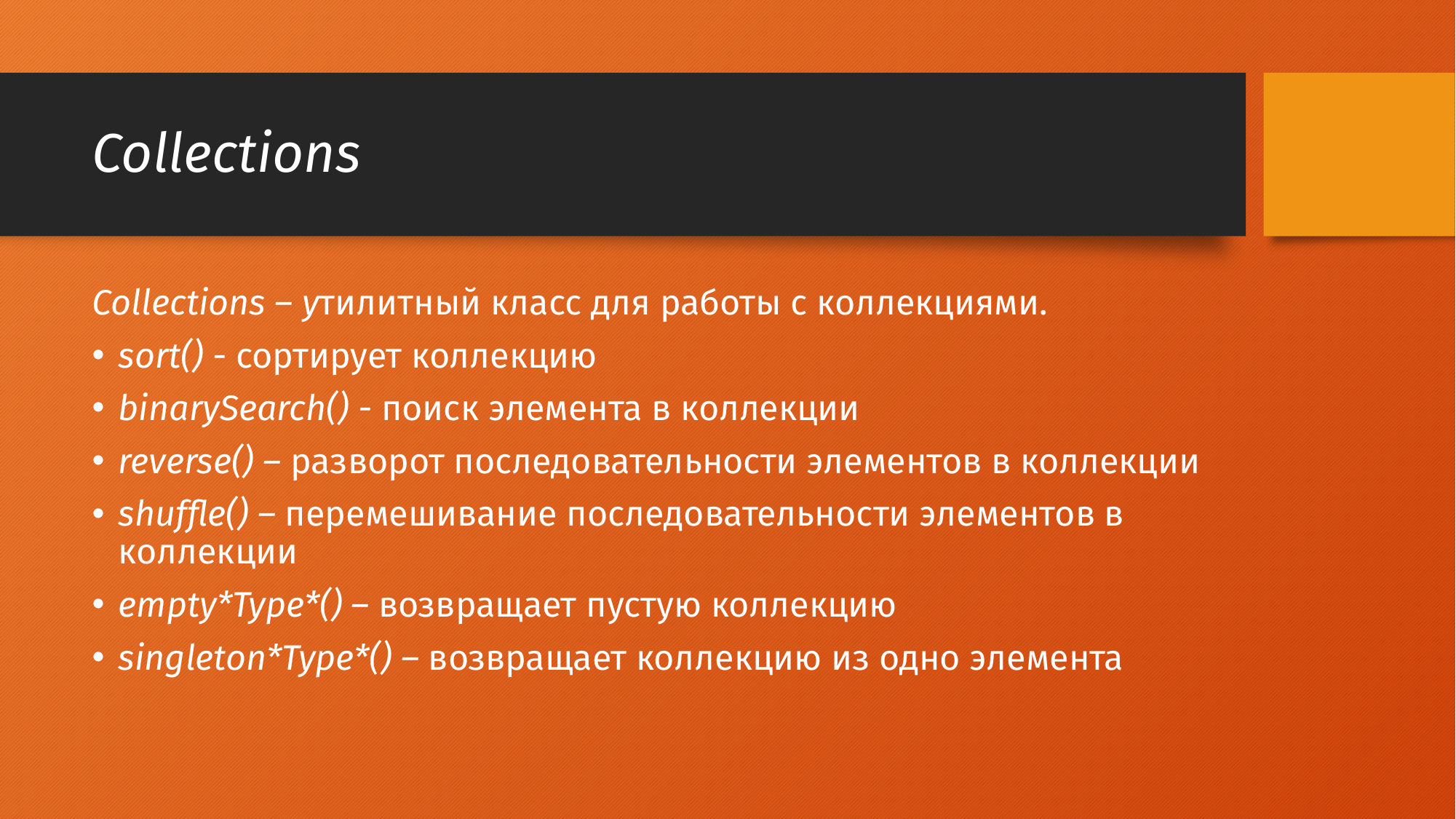

# Collections
Collections – утилитный класс для работы с коллекциями.
sort() - сортирует коллекцию
binarySearch() - поиск элемента в коллекции
reverse() – разворот последовательности элементов в коллекции
shuffle() – перемешивание последовательности элементов в коллекции
empty*Type*() – возвращает пустую коллекцию
singleton*Type*() – возвращает коллекцию из одно элемента